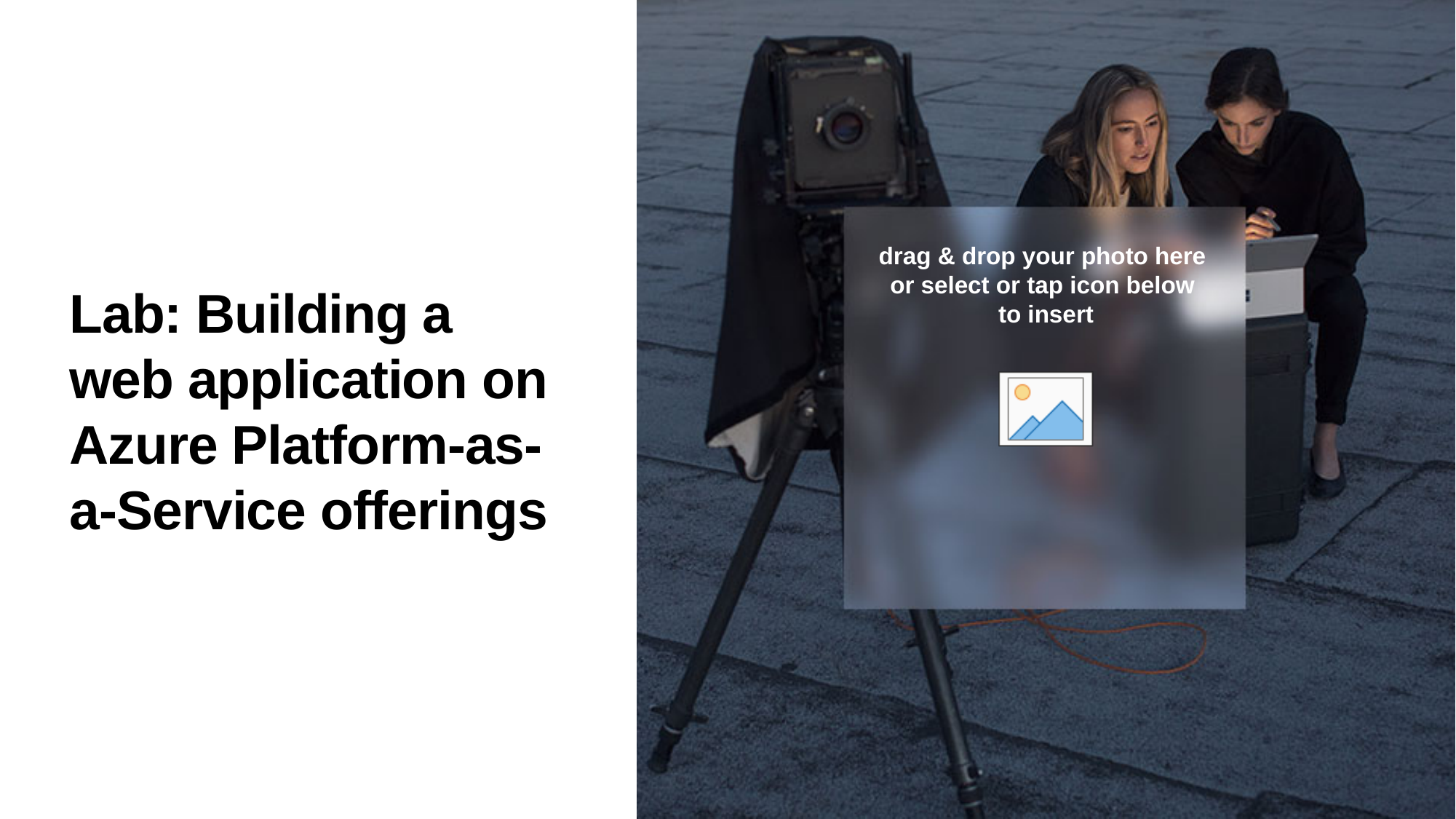

# Lab: Building a web application on Azure Platform-as-a-Service offerings